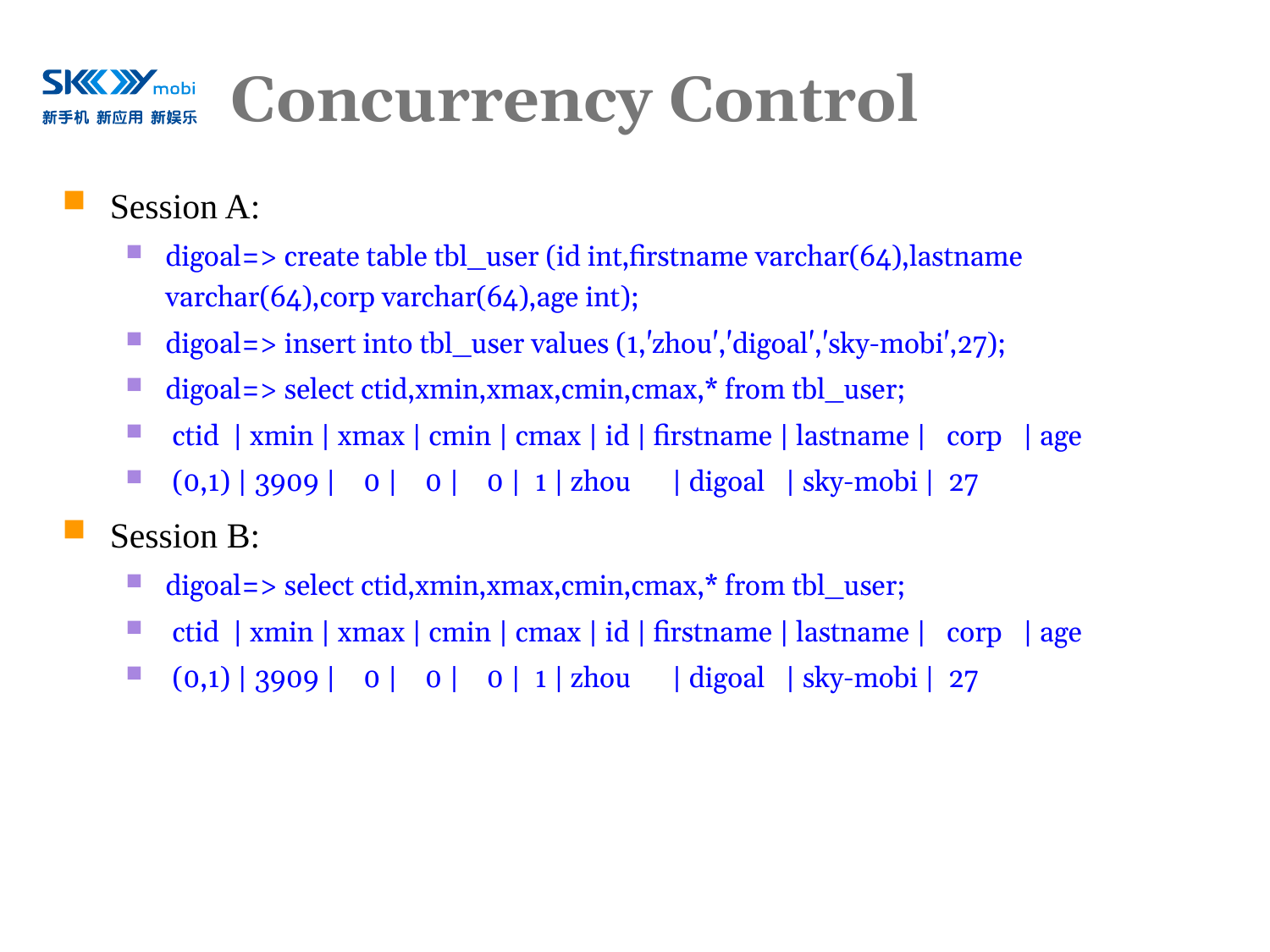

# Concurrency Control
Session A:
digoal=> create table tbl_user (id int,firstname varchar(64),lastname varchar(64),corp varchar(64),age int);
digoal=> insert into tbl_user values (1,'zhou','digoal','sky-mobi',27);
digoal=> select ctid,xmin,xmax,cmin,cmax,* from tbl_user;
 ctid  | xmin | xmax | cmin | cmax | id | firstname | lastname |   corp   | age
 (0,1) | 3909 |    0 |    0 |    0 |  1 | zhou      | digoal   | sky-mobi |  27
Session B:
digoal=> select ctid,xmin,xmax,cmin,cmax,* from tbl_user;
 ctid  | xmin | xmax | cmin | cmax | id | firstname | lastname |   corp   | age
 (0,1) | 3909 |    0 |    0 |    0 |  1 | zhou      | digoal   | sky-mobi |  27